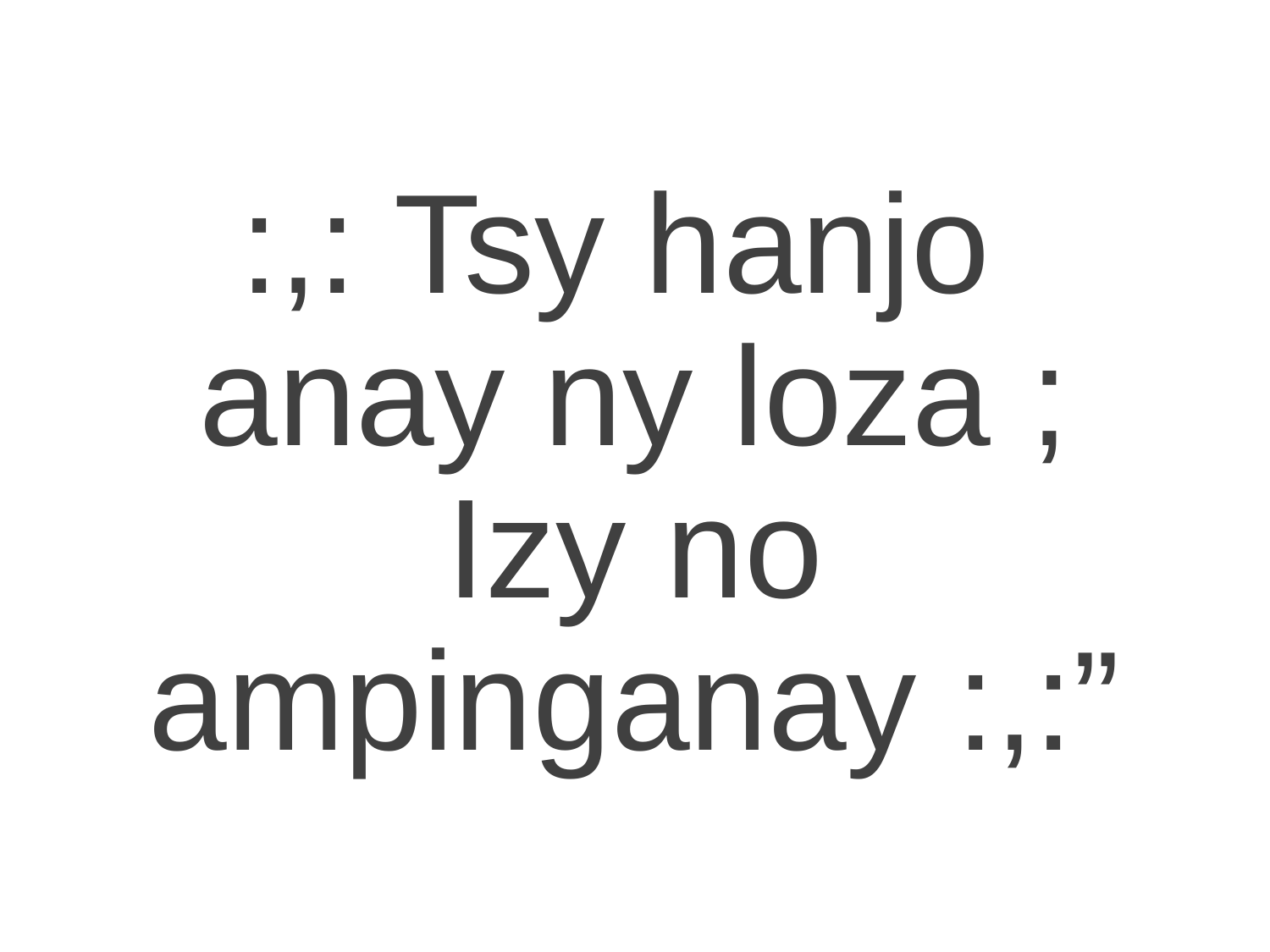

:,: Tsy hanjo
anay ny loza ;
Izy no ampinganay :,:”